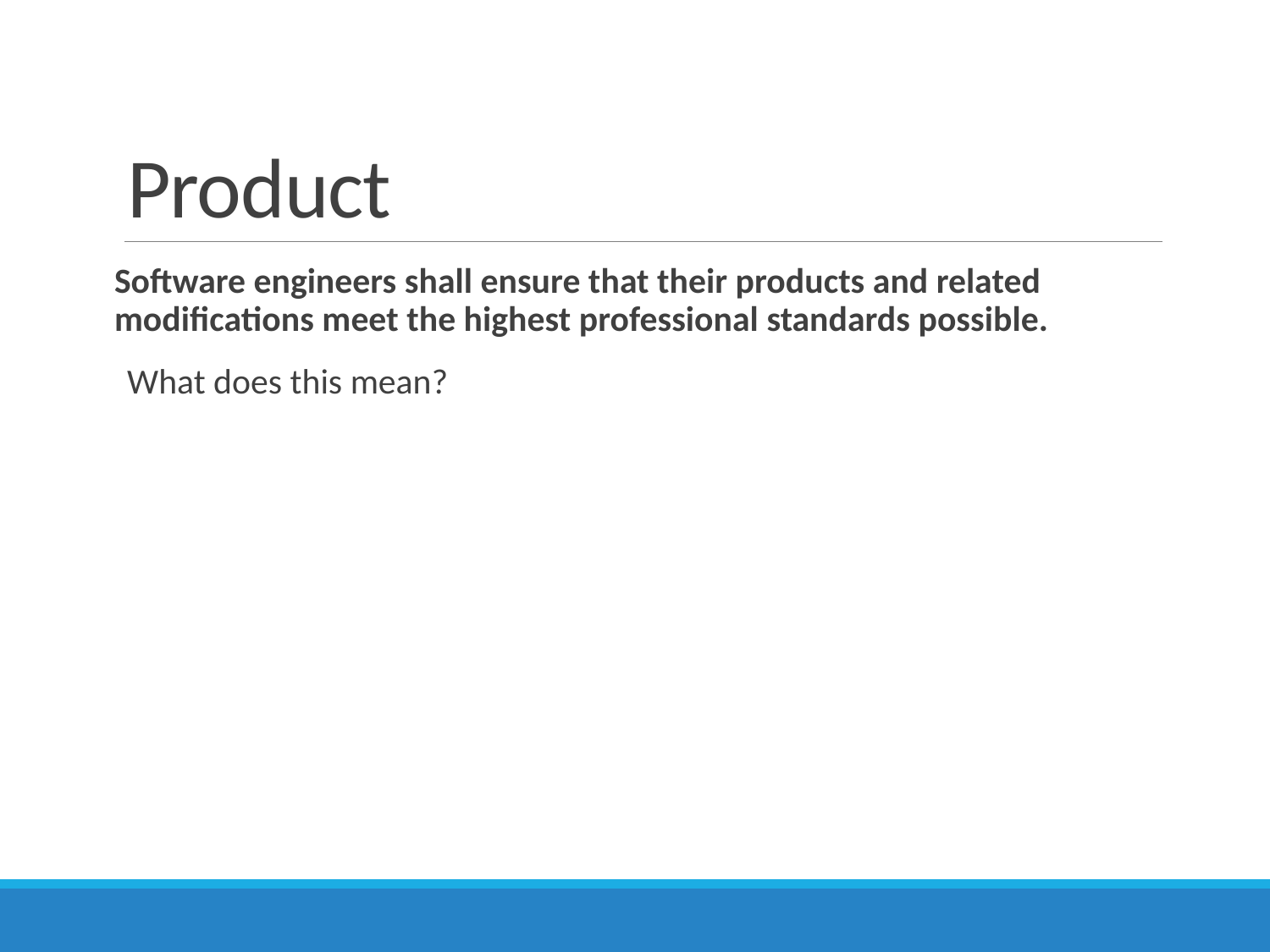

# Product
Software engineers shall ensure that their products and related modifications meet the highest professional standards possible.
What does this mean?